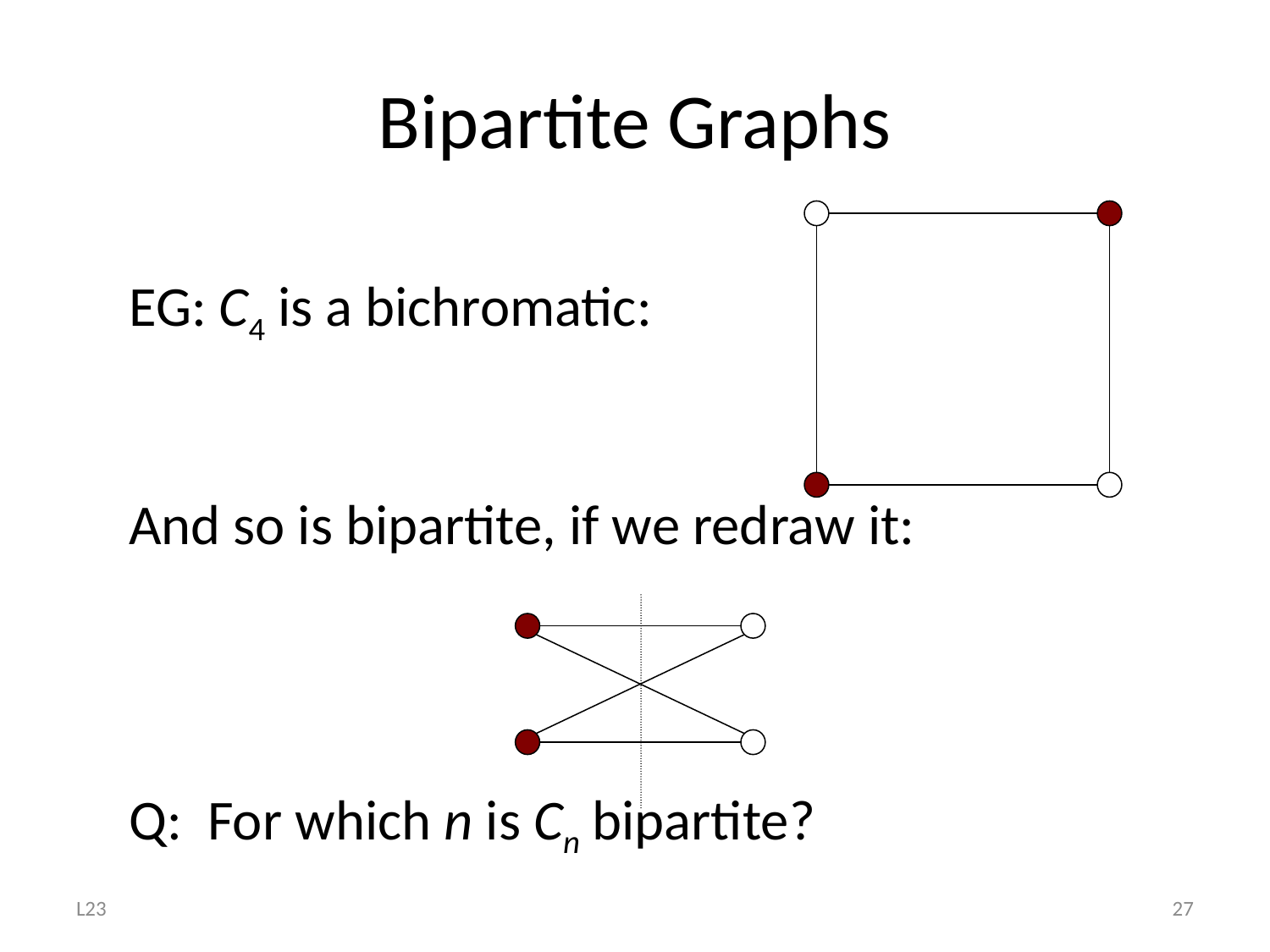

# Bipartite Graphs

EG: C4 is a bichromatic:

And so is bipartite, if we redraw it:

Q:  For which n is Cn bipartite?

L23
27